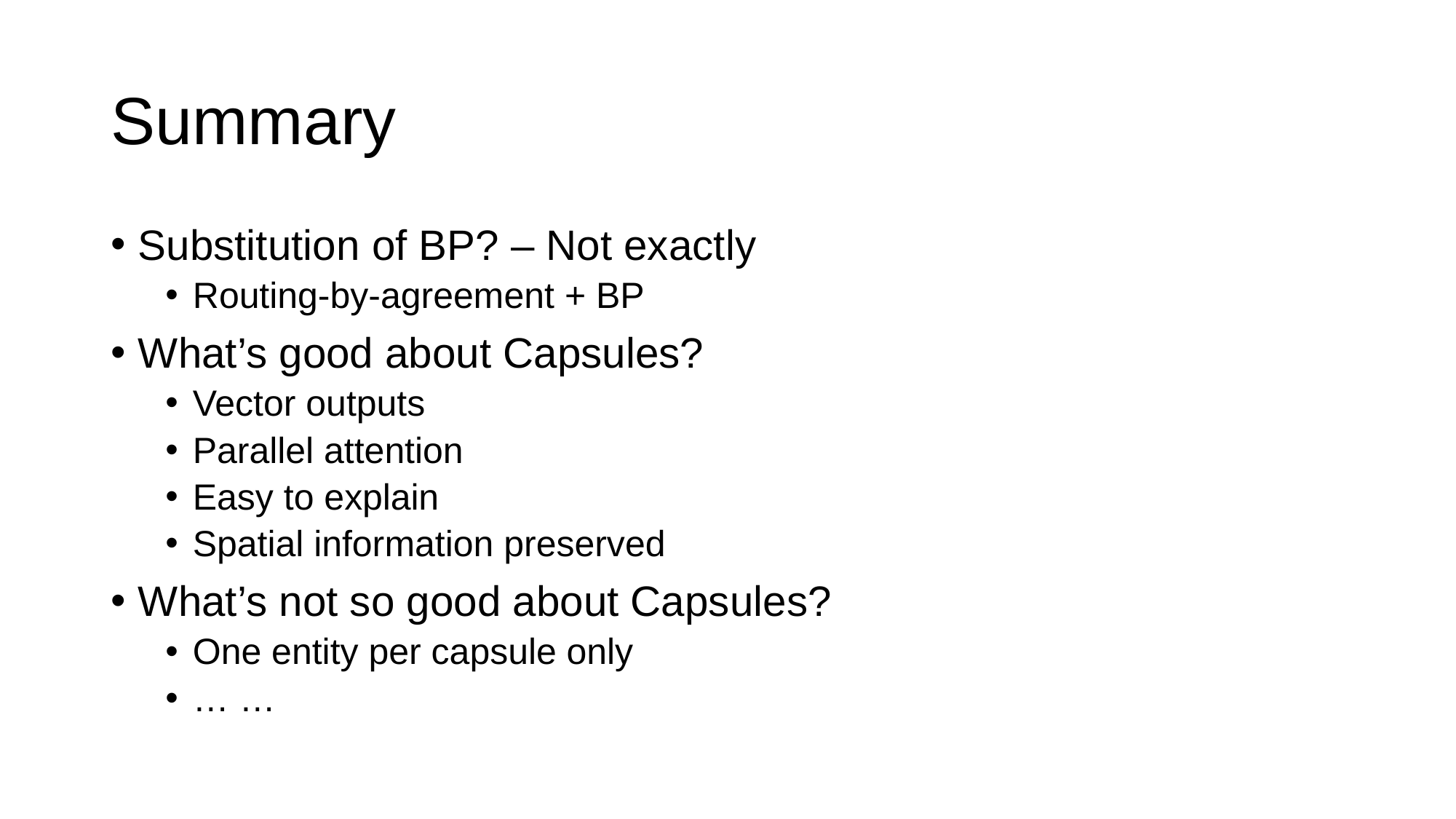

# Summary
Substitution of BP? – Not exactly
Routing-by-agreement + BP
What’s good about Capsules?
Vector outputs
Parallel attention
Easy to explain
Spatial information preserved
What’s not so good about Capsules?
One entity per capsule only
… …